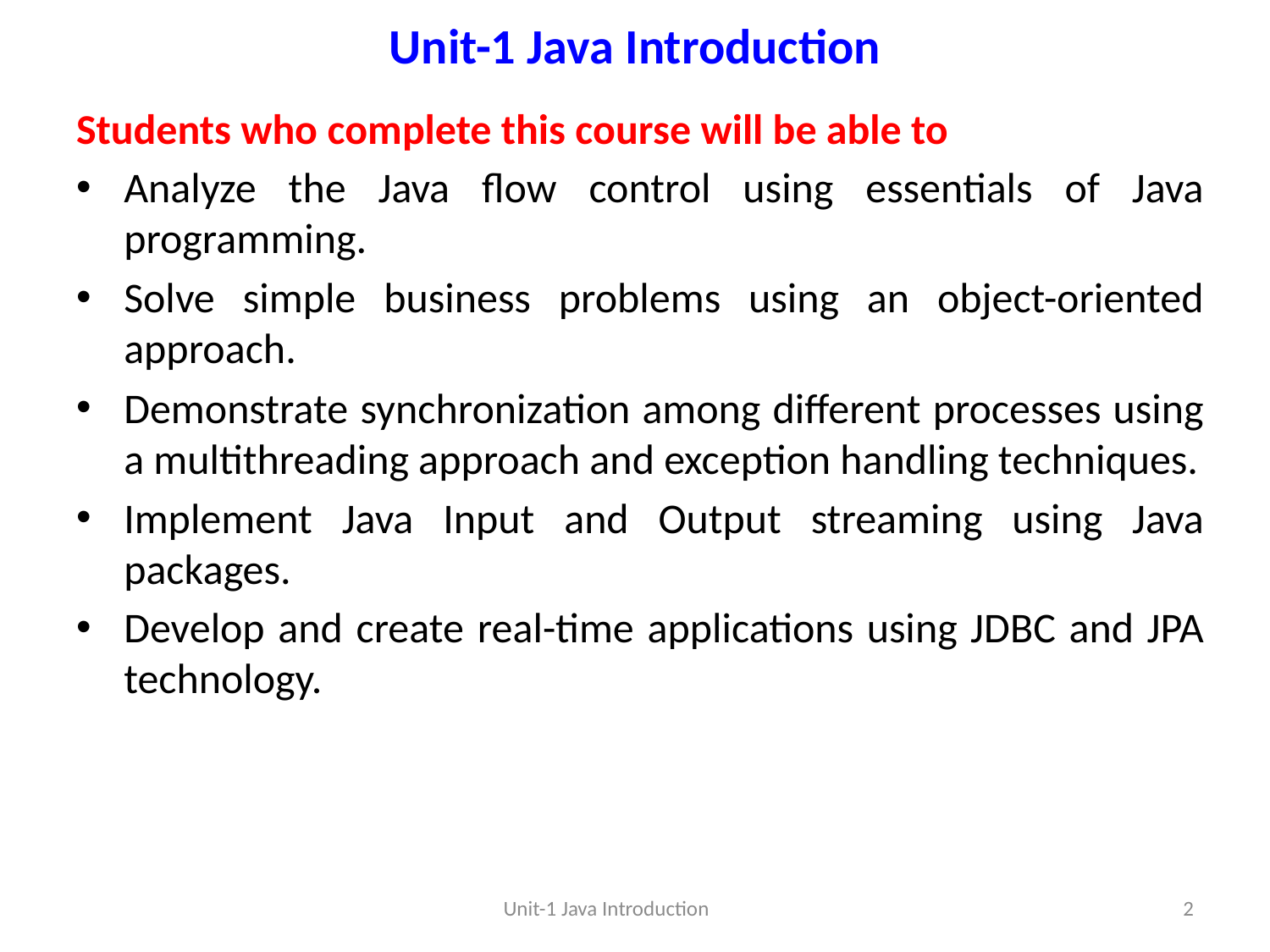

# Unit-1 Java Introduction
Students who complete this course will be able to
Analyze the Java flow control using essentials of Java programming.
Solve simple business problems using an object-oriented approach.
Demonstrate synchronization among different processes using a multithreading approach and exception handling techniques.
Implement Java Input and Output streaming using Java packages.
Develop and create real-time applications using JDBC and JPA technology.
Unit-1 Java Introduction
2